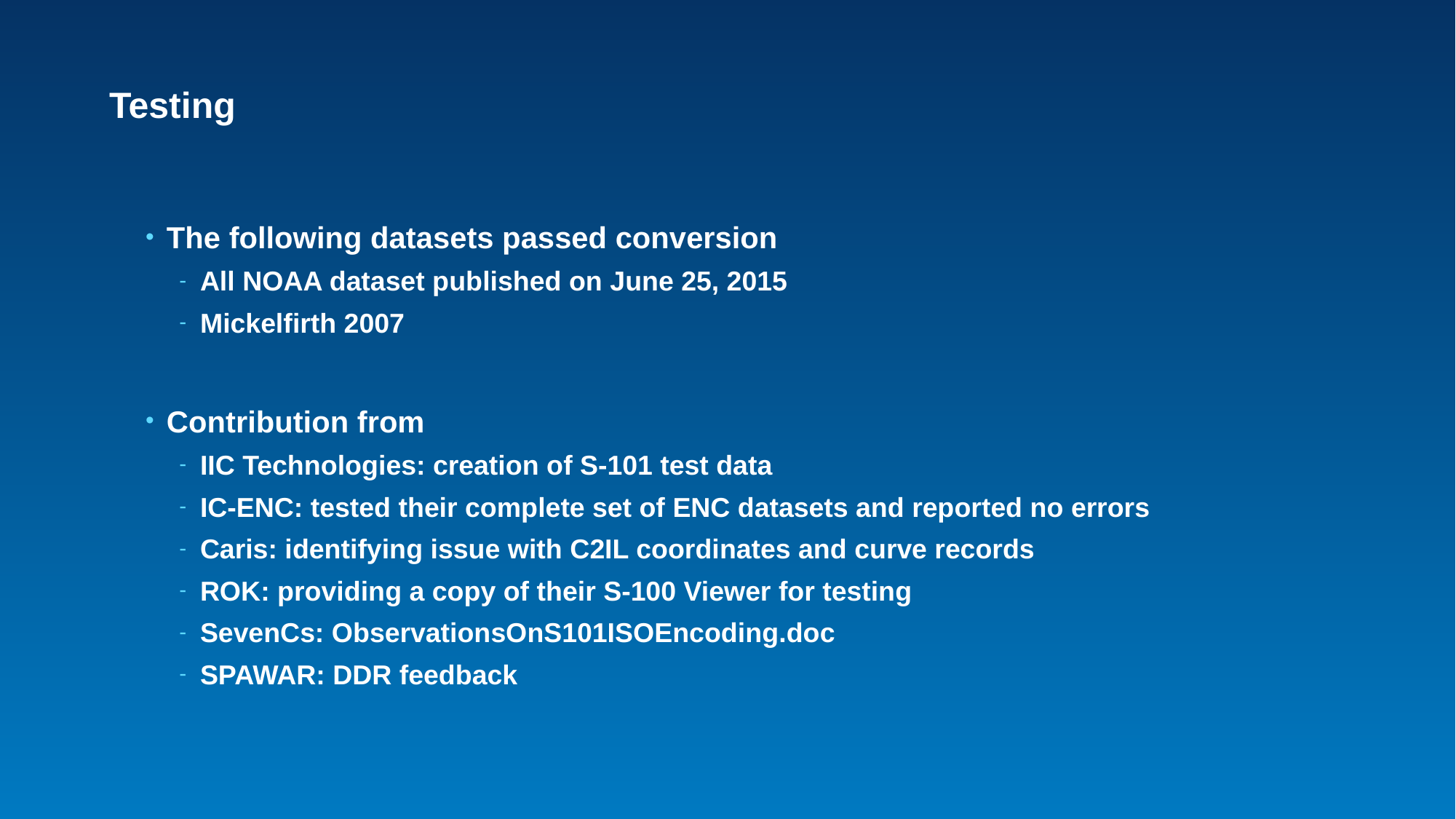

# Testing
The following datasets passed conversion
All NOAA dataset published on June 25, 2015
Mickelfirth 2007

Contribution from
IIC Technologies: creation of S-101 test data
IC-ENC: tested their complete set of ENC datasets and reported no errors
Caris: identifying issue with C2IL coordinates and curve records
ROK: providing a copy of their S-100 Viewer for testing
SevenCs: ObservationsOnS101ISOEncoding.doc
SPAWAR: DDR feedback